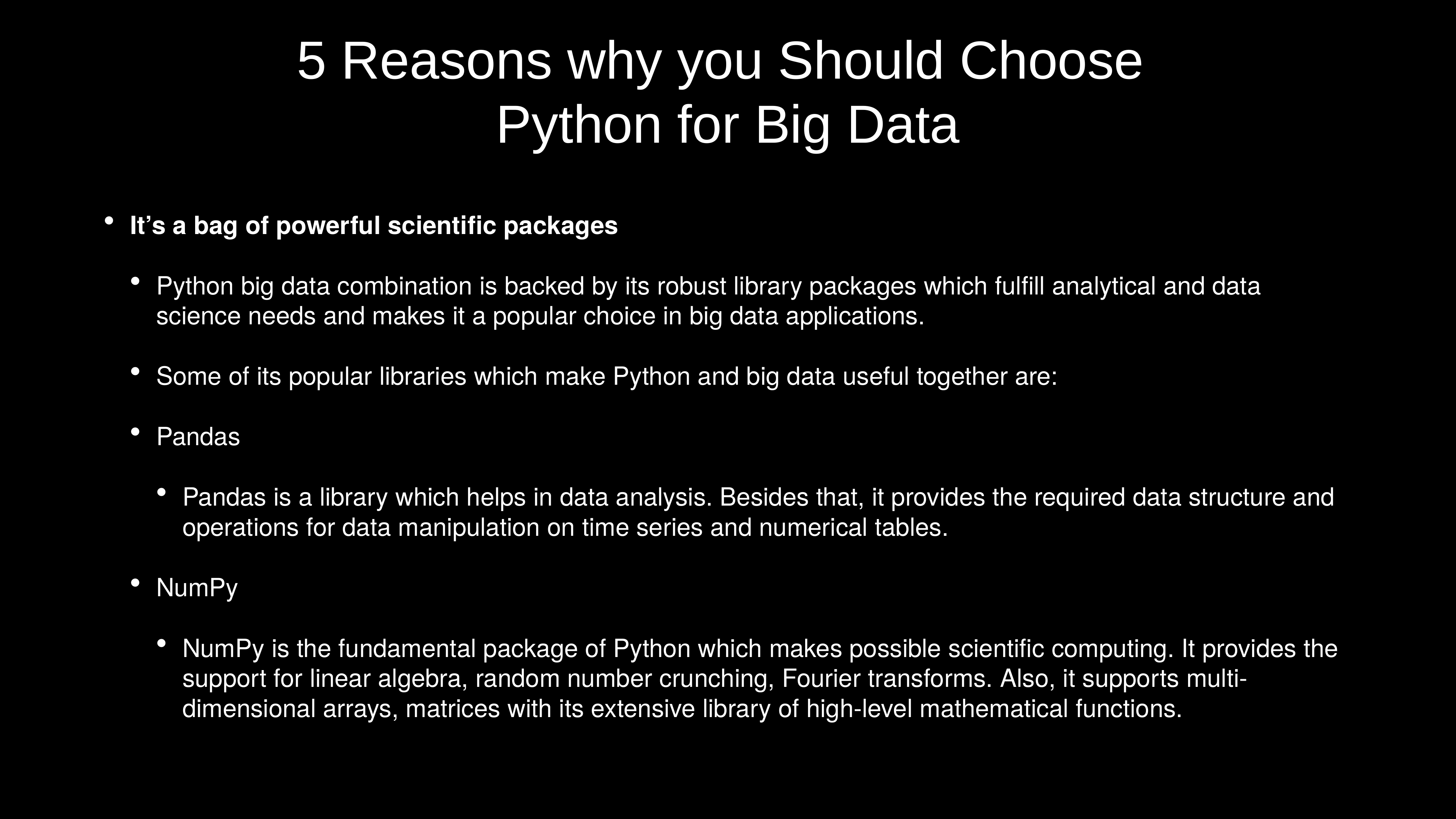

# 5 Reasons why you Should Choose
Python for Big Data
It’s a bag of powerful scientific packages
Python big data combination is backed by its robust library packages which fulfill analytical and data science needs and makes it a popular choice in big data applications.
Some of its popular libraries which make Python and big data useful together are:
Pandas
Pandas is a library which helps in data analysis. Besides that, it provides the required data structure and operations for data manipulation on time series and numerical tables.
NumPy
NumPy is the fundamental package of Python which makes possible scientific computing. It provides the support for linear algebra, random number crunching, Fourier transforms. Also, it supports multi-dimensional arrays, matrices with its extensive library of high-level mathematical functions.